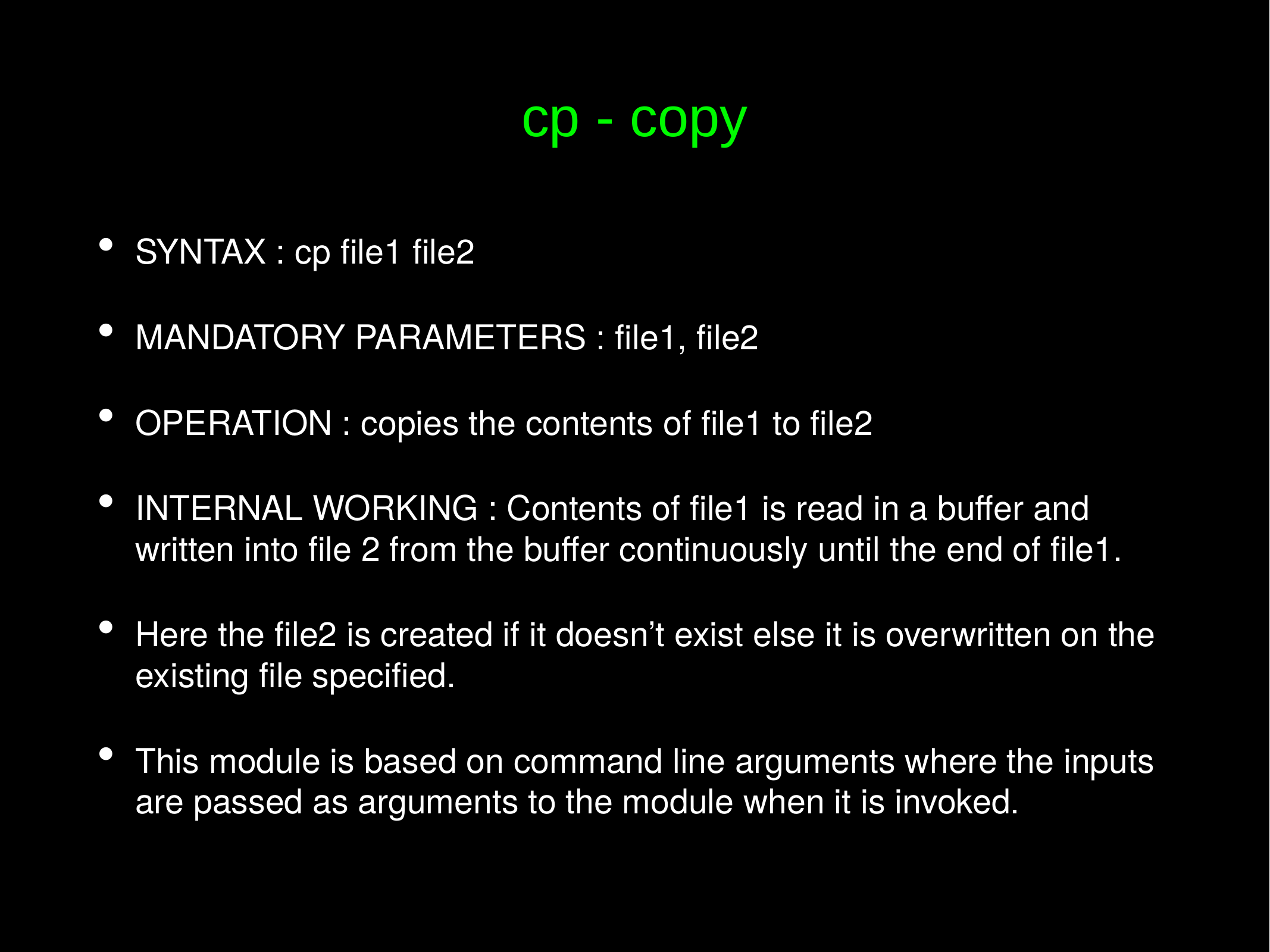

# cp - copy
SYNTAX : cp file1 file2
MANDATORY PARAMETERS : file1, file2
OPERATION : copies the contents of file1 to file2
INTERNAL WORKING : Contents of file1 is read in a buffer and written into file 2 from the buffer continuously until the end of file1.
Here the file2 is created if it doesn’t exist else it is overwritten on the existing file specified.
This module is based on command line arguments where the inputs are passed as arguments to the module when it is invoked.